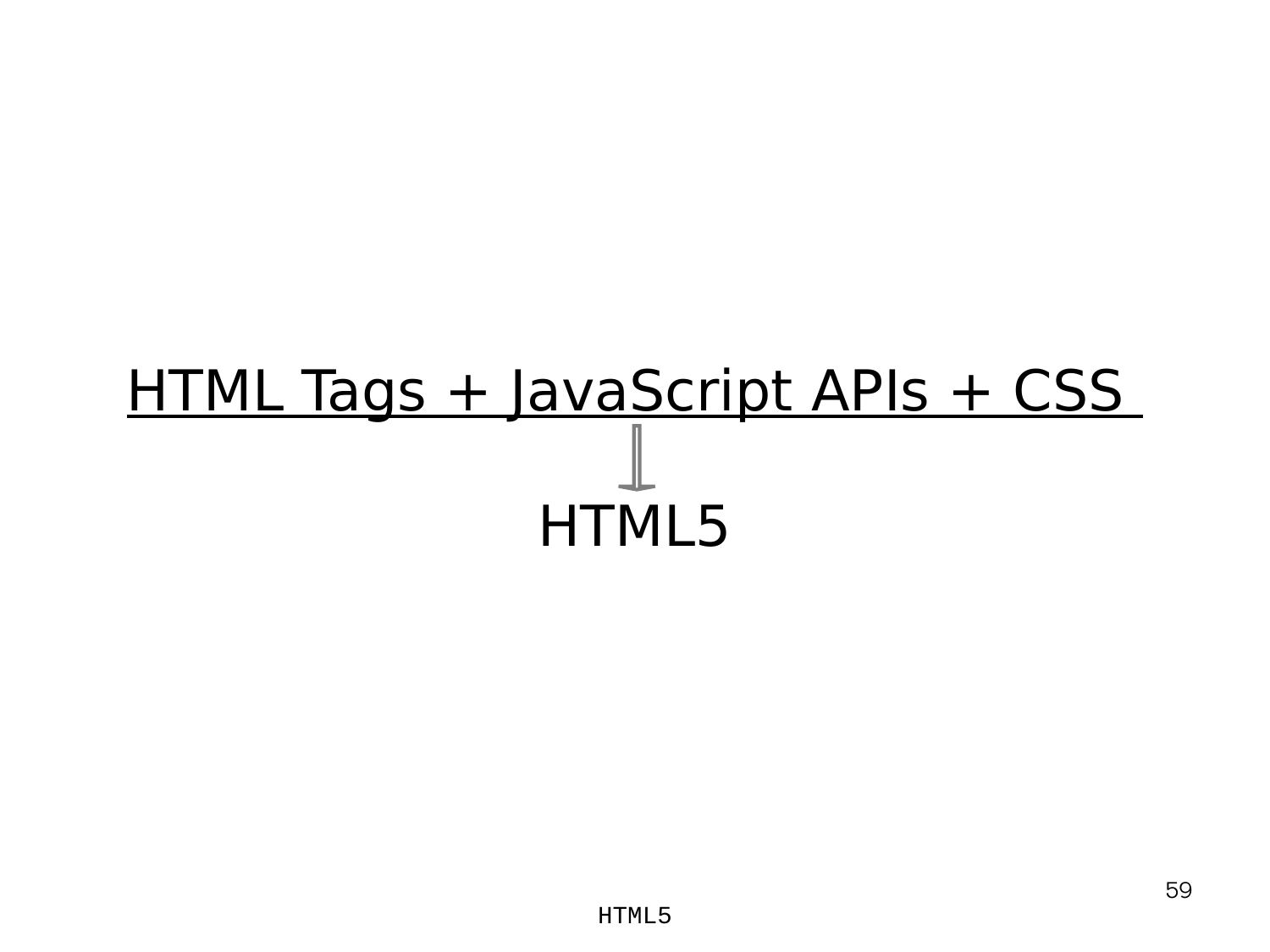

# HTML Tags + JavaScript APIs + CSS HTML5

59
HTML5